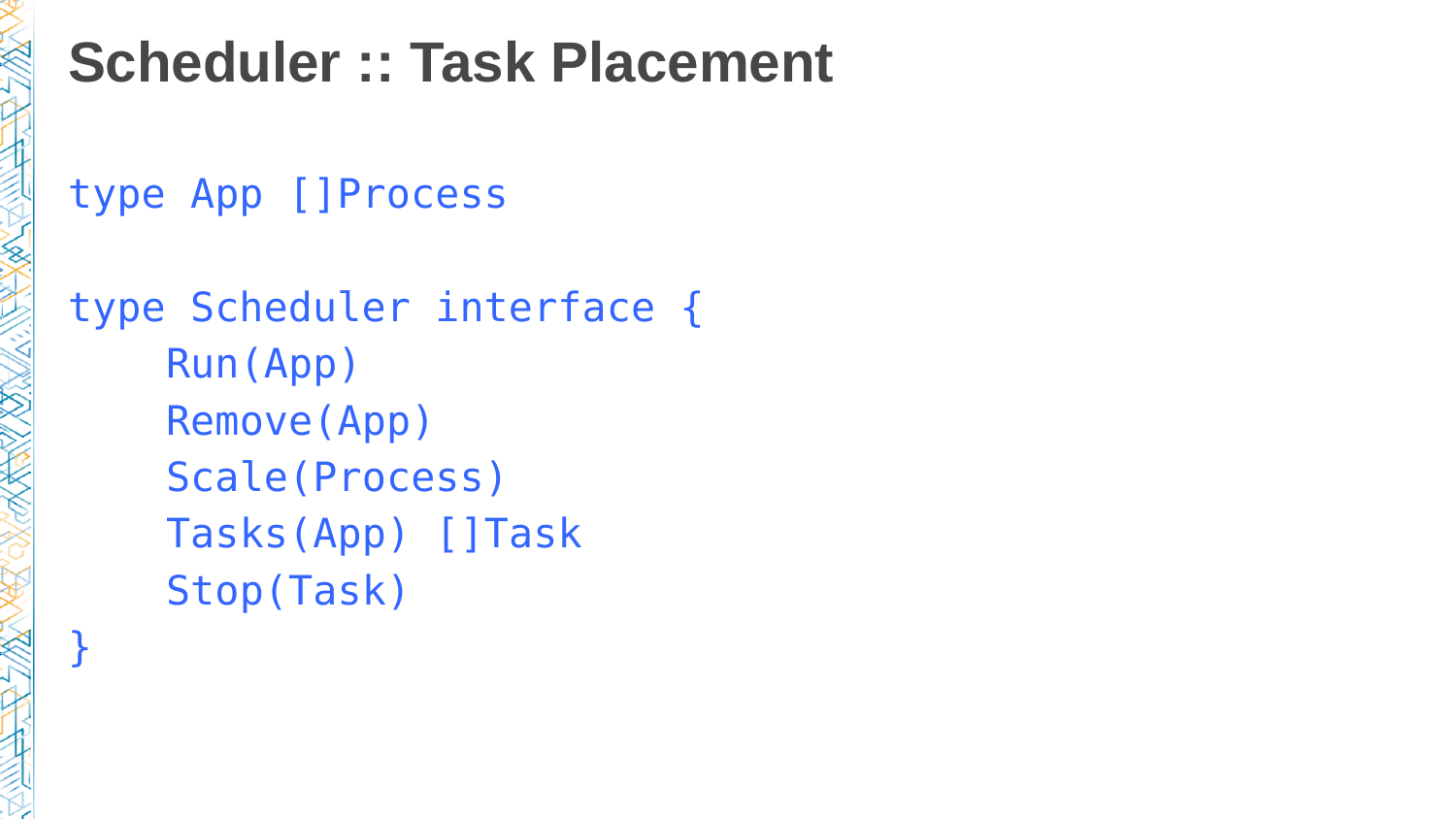

# Scheduler :: Task Placement
type App []Process

type Scheduler interface {
    Run(App)
    Remove(App)
    Scale(Process)
    Tasks(App) []Task
    Stop(Task)
}